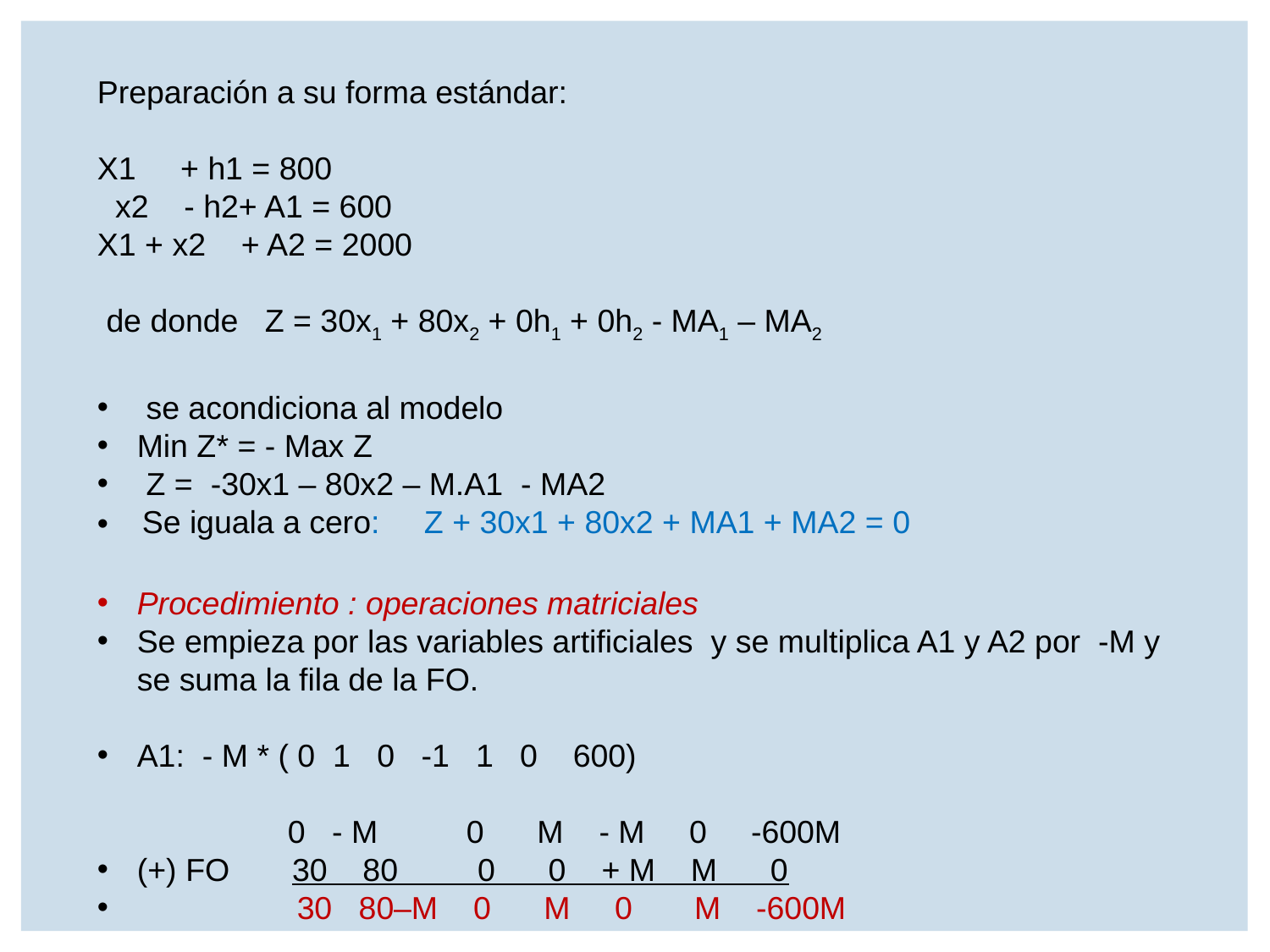

Preparación a su forma estándar:

X1     + h1 = 800
  x2    - h2+ A1 = 600
X1 + x2    + A2 = 2000

 de donde   Z = 30x1 + 80x2 + 0h1 + 0h2 - MA1 – MA2

 se acondiciona al modelo
Min Z* = - Max Z
 Z =  -30x1 – 80x2 – M.A1  - MA2
 Se iguala a cero:     Z + 30x1 + 80x2 + MA1 + MA2 = 0

Procedimiento : operaciones matriciales
Se empieza por las variables artificiales  y se multiplica A1 y A2 por  -M y se suma la fila de la FO.

A1:  - M * ( 0  1   0   -1   1   0    600)

0   - M          0      M    - M     0     -600M
(+) FO       30    80         0      0    + M    M      0
                  30   80–M    0      M     0       M    -600M